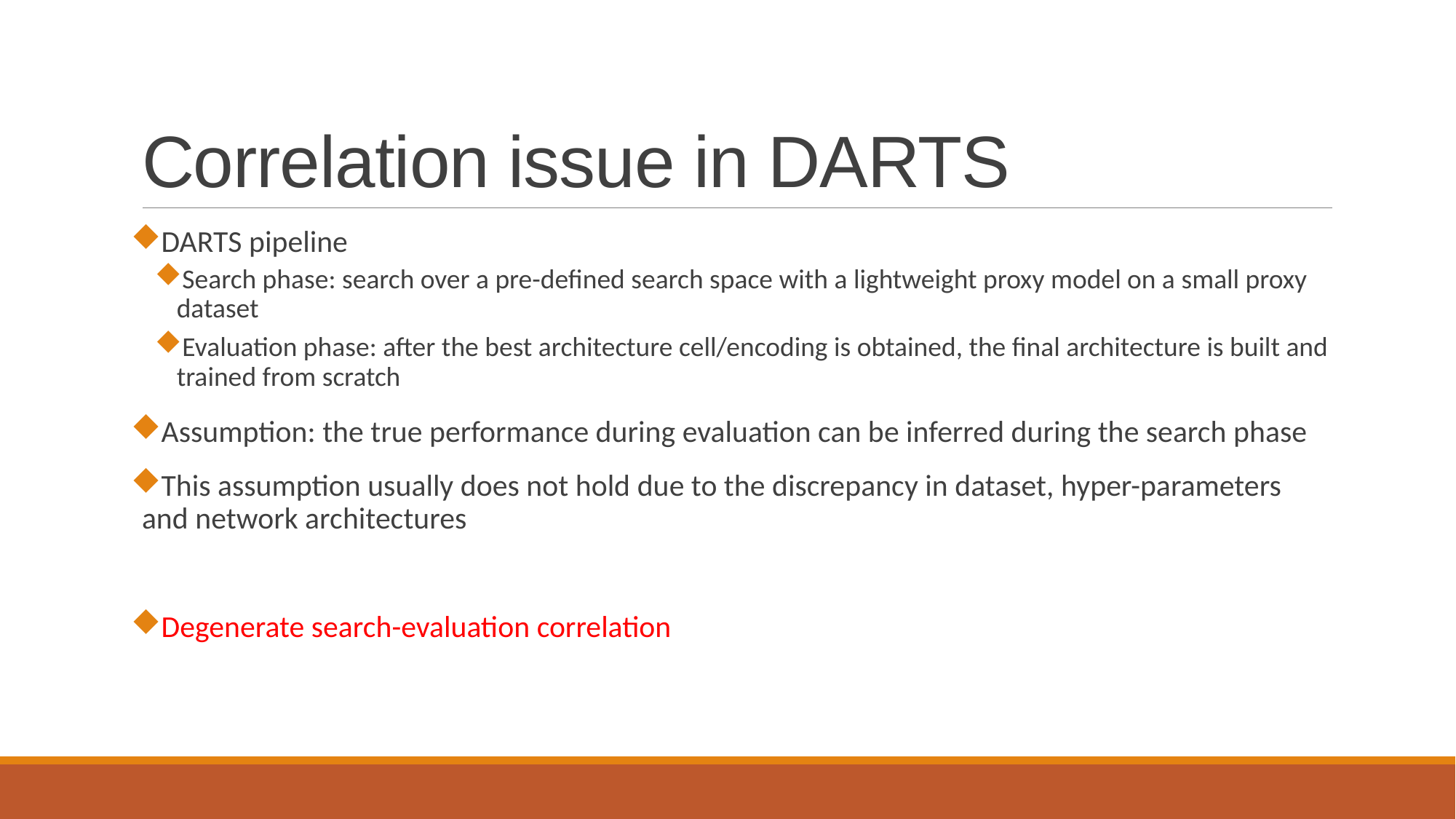

# Correlation issue in DARTS
DARTS pipeline
Search phase: search over a pre-defined search space with a lightweight proxy model on a small proxy dataset
Evaluation phase: after the best architecture cell/encoding is obtained, the final architecture is built and trained from scratch
Assumption: the true performance during evaluation can be inferred during the search phase
This assumption usually does not hold due to the discrepancy in dataset, hyper-parameters and network architectures

Degenerate search-evaluation correlation